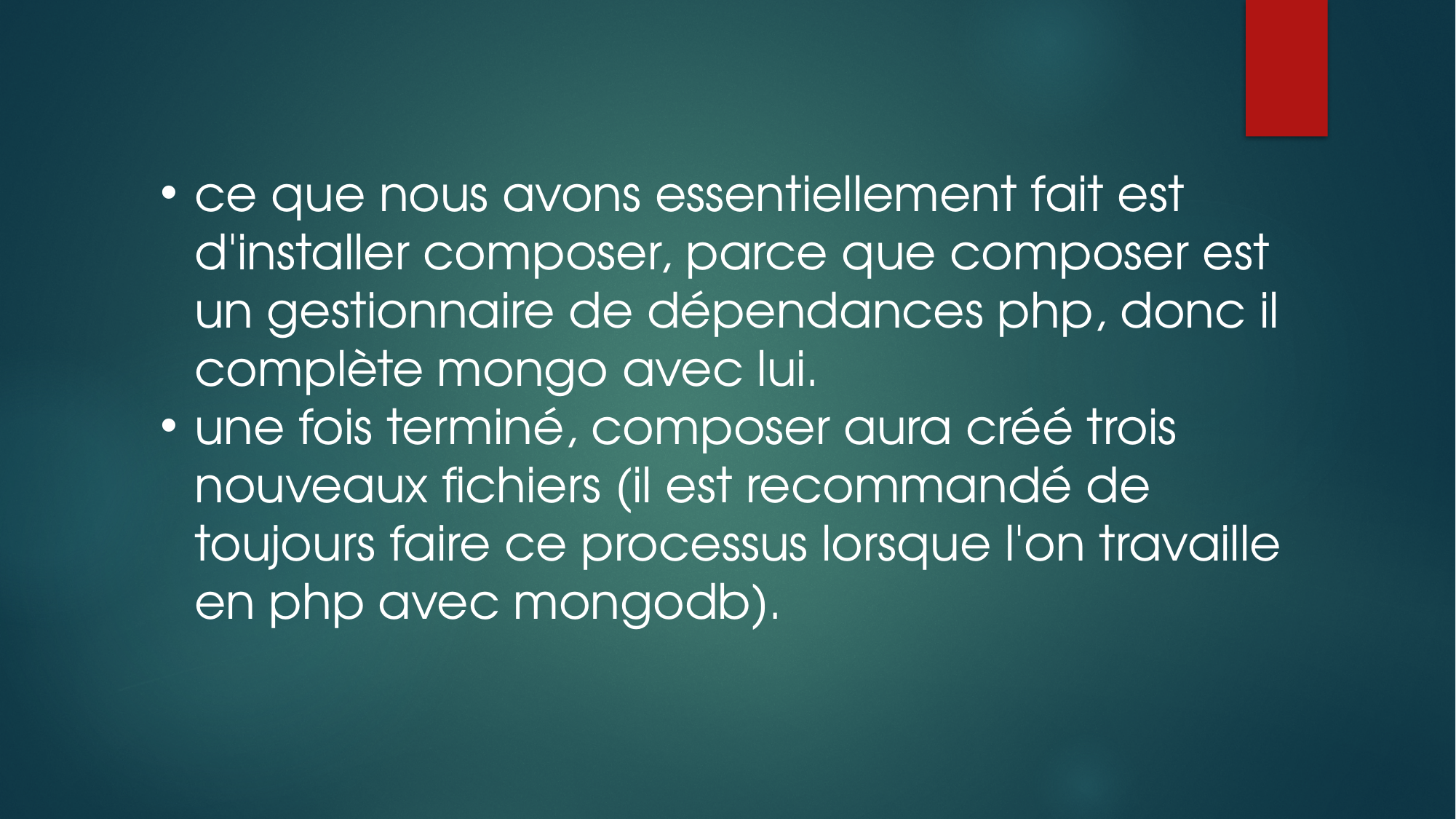

ce que nous avons essentiellement fait est d'installer composer, parce que composer est un gestionnaire de dépendances php, donc il complète mongo avec lui.
une fois terminé, composer aura créé trois nouveaux fichiers (il est recommandé de toujours faire ce processus lorsque l'on travaille en php avec mongodb).